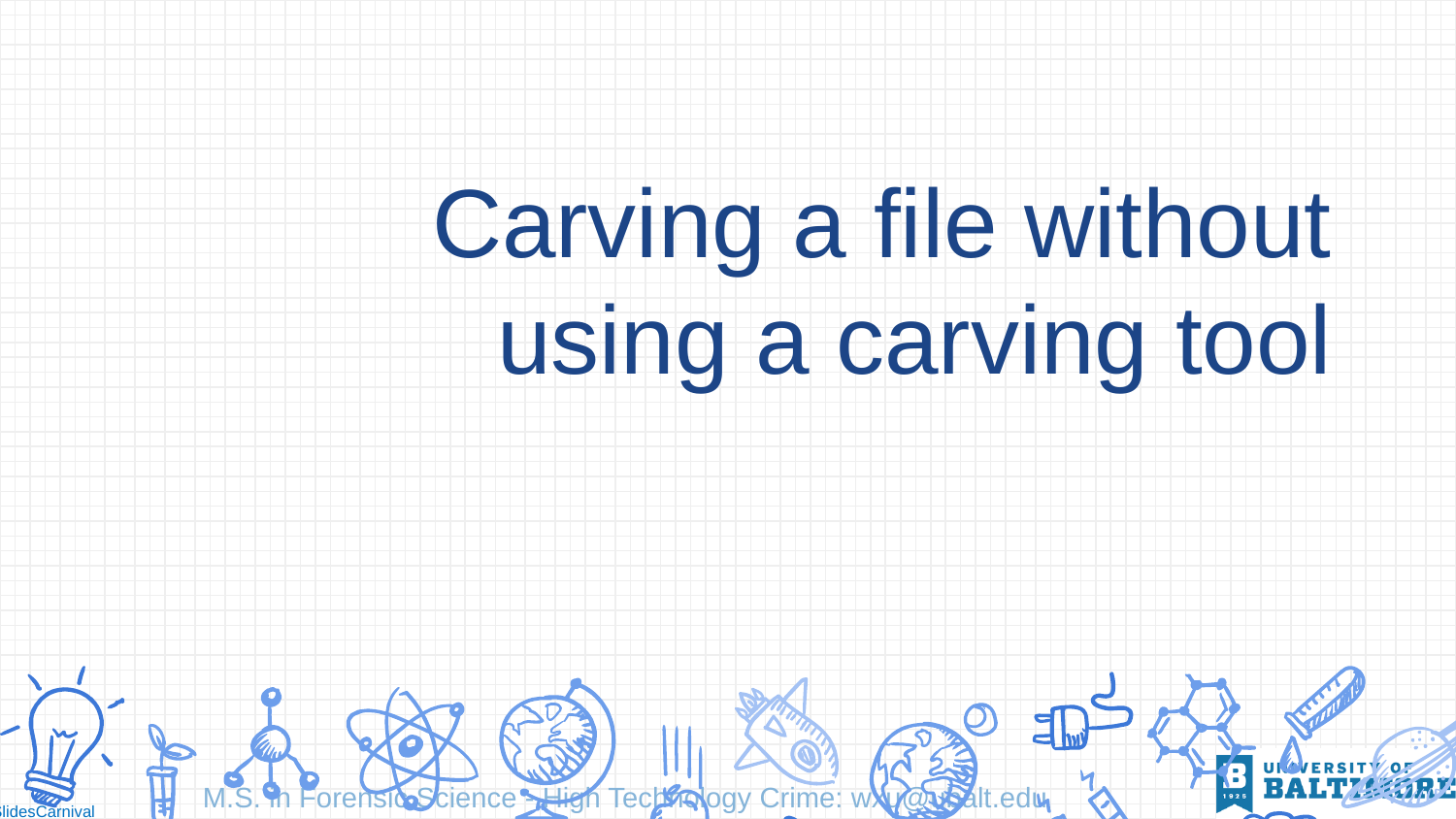

# Carving a file without using a carving tool